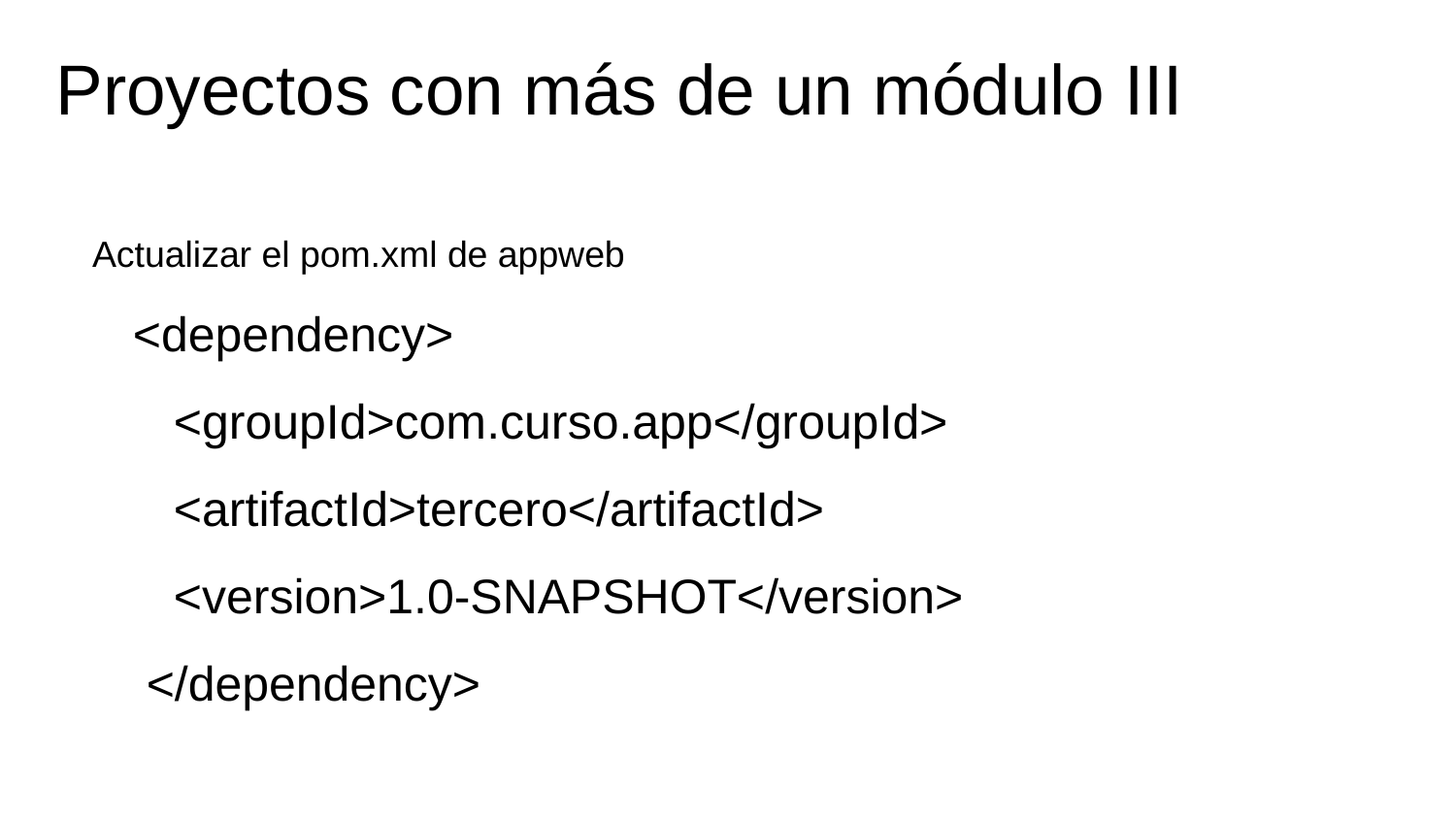

# Proyectos con más de un módulo III
Actualizar el pom.xml de appweb
    <dependency>
      <groupId>com.curso.app</groupId>
      <artifactId>tercero</artifactId>
      <version>1.0-SNAPSHOT</version>
    </dependency>